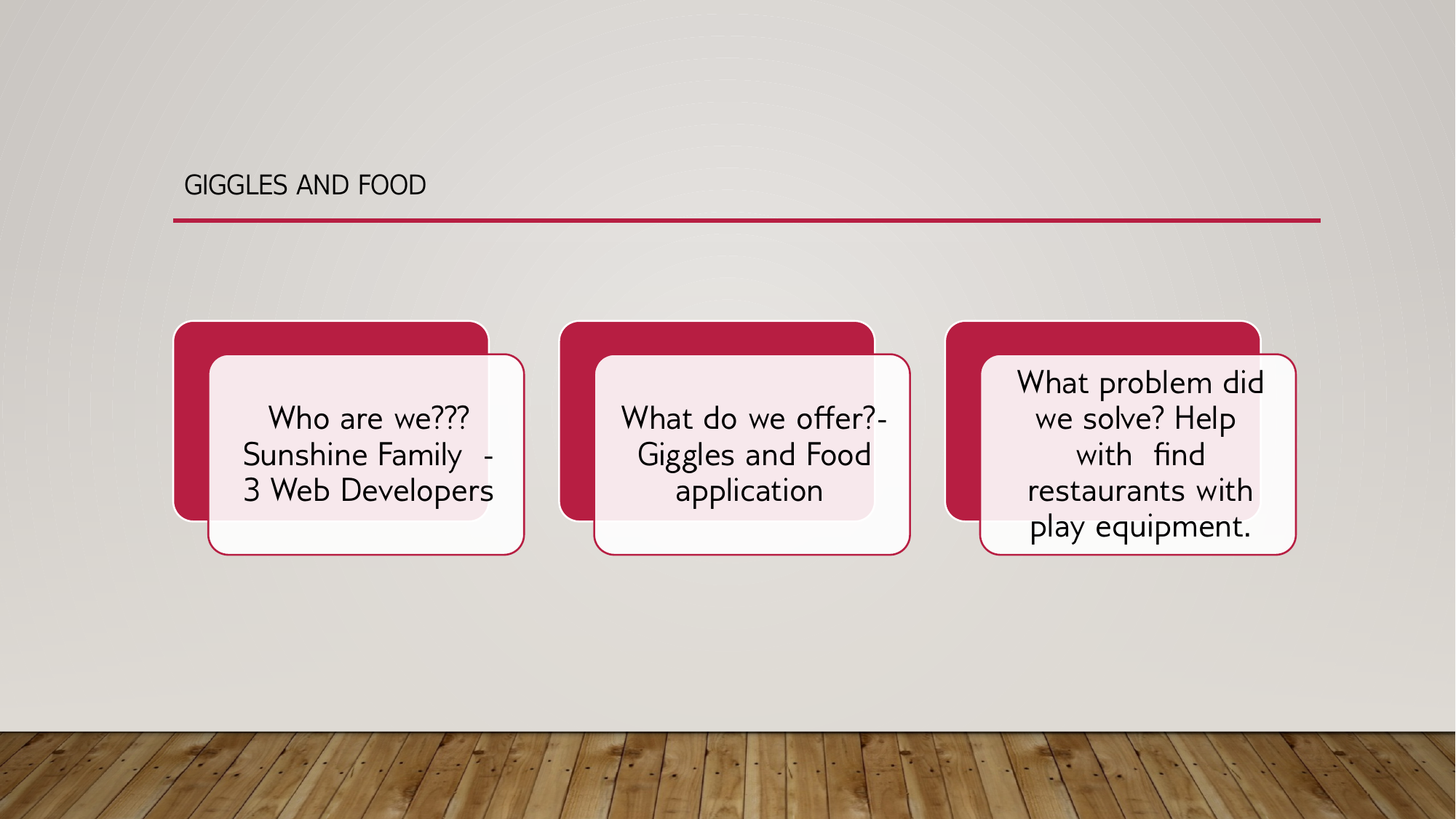

# Giggles and Food
Who are we??? Sunshine Family  - 3 Web Developers
What do we offer?- Giggles and Food application
What problem did we solve? Help  with  find restaurants with play equipment.